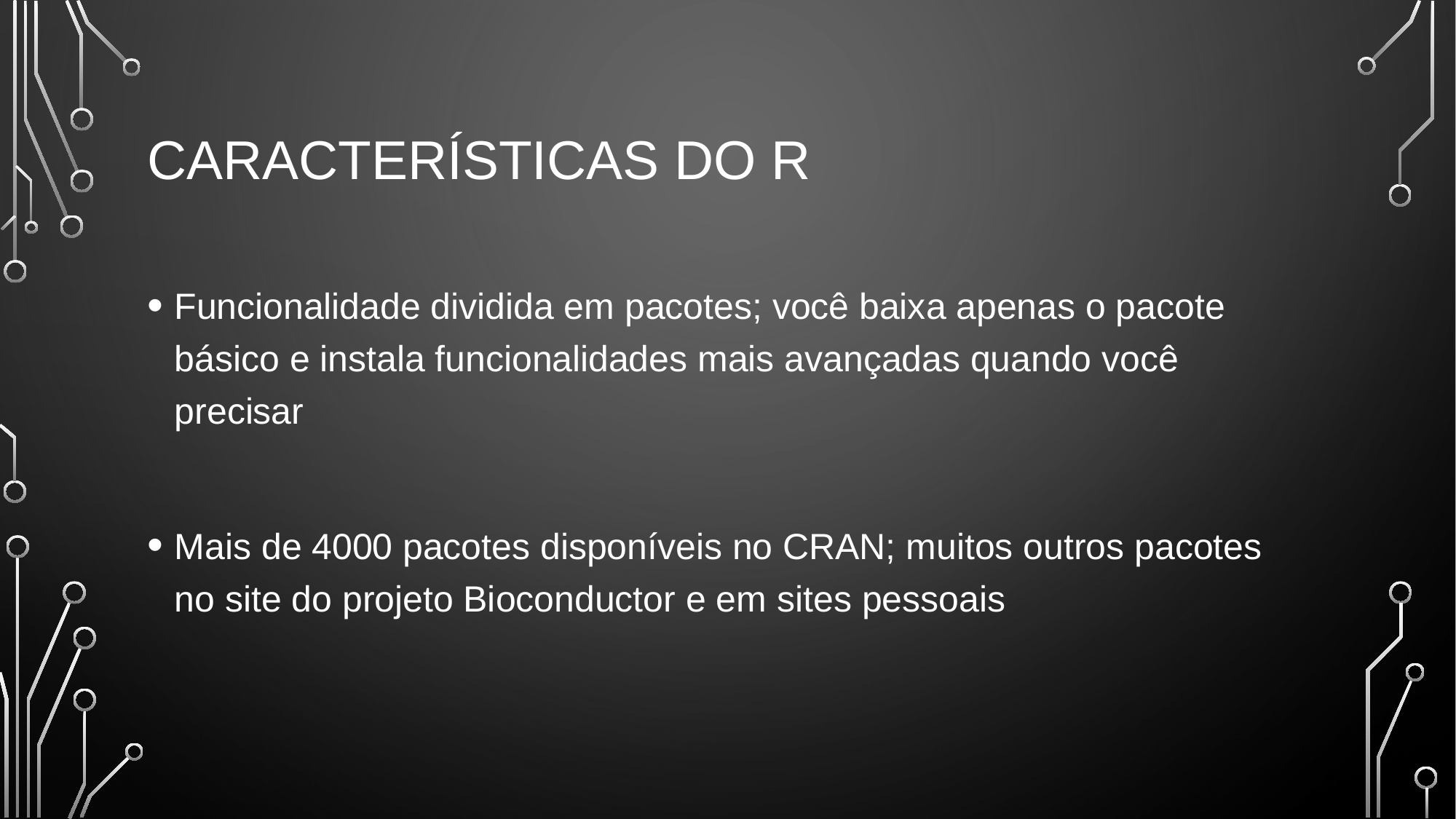

# Características do R
Funcionalidade dividida em pacotes; você baixa apenas o pacote básico e instala funcionalidades mais avançadas quando você precisar

Mais de 4000 pacotes disponíveis no CRAN; muitos outros pacotes no site do projeto Bioconductor e em sites pessoais